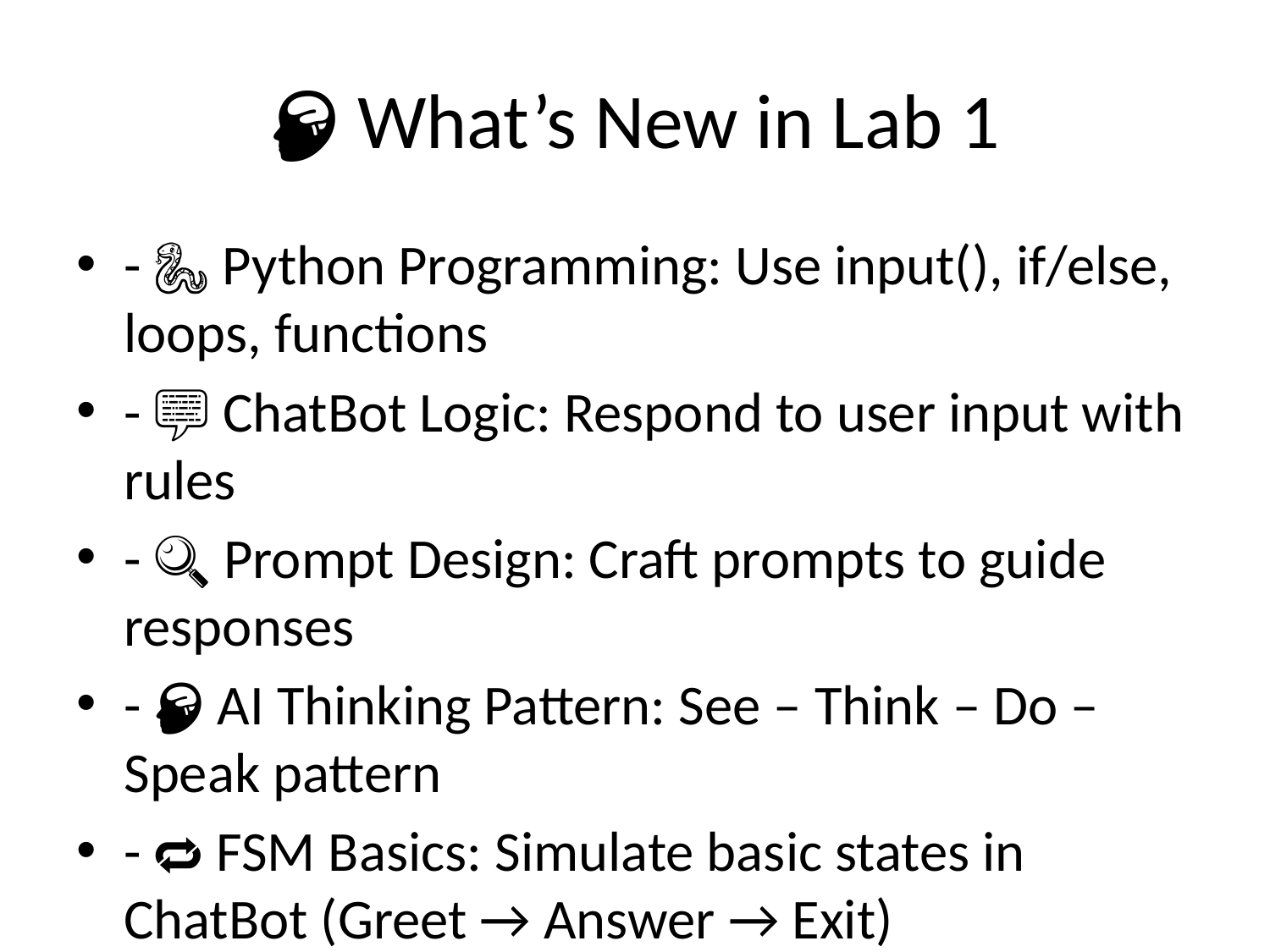

# 🧠 What’s New in Lab 1
- 🐍 Python Programming: Use input(), if/else, loops, functions
- 💬 ChatBot Logic: Respond to user input with rules
- 🔍 Prompt Design: Craft prompts to guide responses
- 🧠 AI Thinking Pattern: See – Think – Do – Speak pattern
- 🔁 FSM Basics: Simulate basic states in ChatBot (Greet → Answer → Exit)